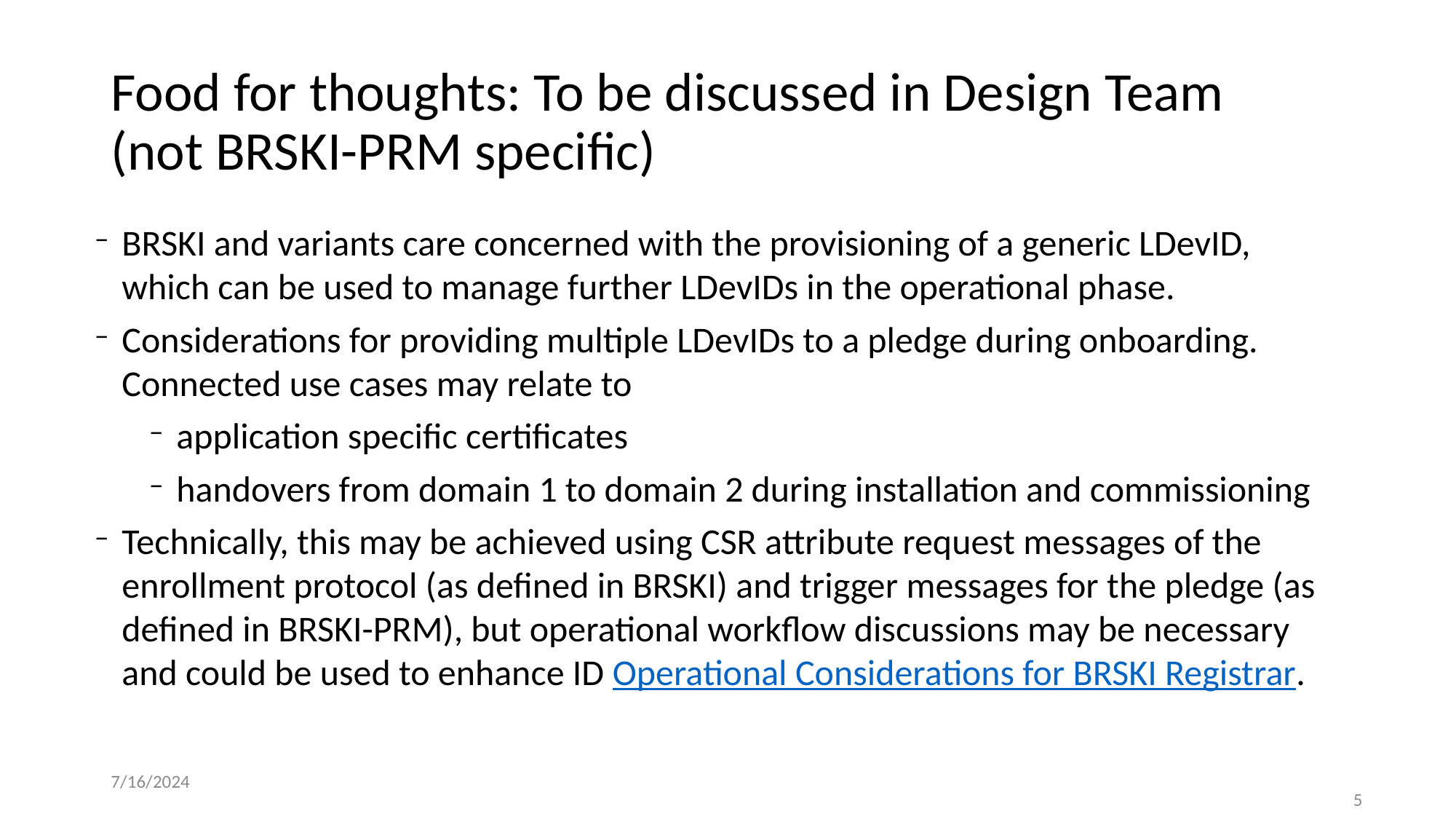

# Food for thoughts: To be discussed in Design Team (not BRSKI-PRM specific)
BRSKI and variants care concerned with the provisioning of a generic LDevID, which can be used to manage further LDevIDs in the operational phase.
Considerations for providing multiple LDevIDs to a pledge during onboarding. Connected use cases may relate to
application specific certificates
handovers from domain 1 to domain 2 during installation and commissioning
Technically, this may be achieved using CSR attribute request messages of the enrollment protocol (as defined in BRSKI) and trigger messages for the pledge (as defined in BRSKI-PRM), but operational workflow discussions may be necessary and could be used to enhance ID Operational Considerations for BRSKI Registrar.

7/16/2024
5